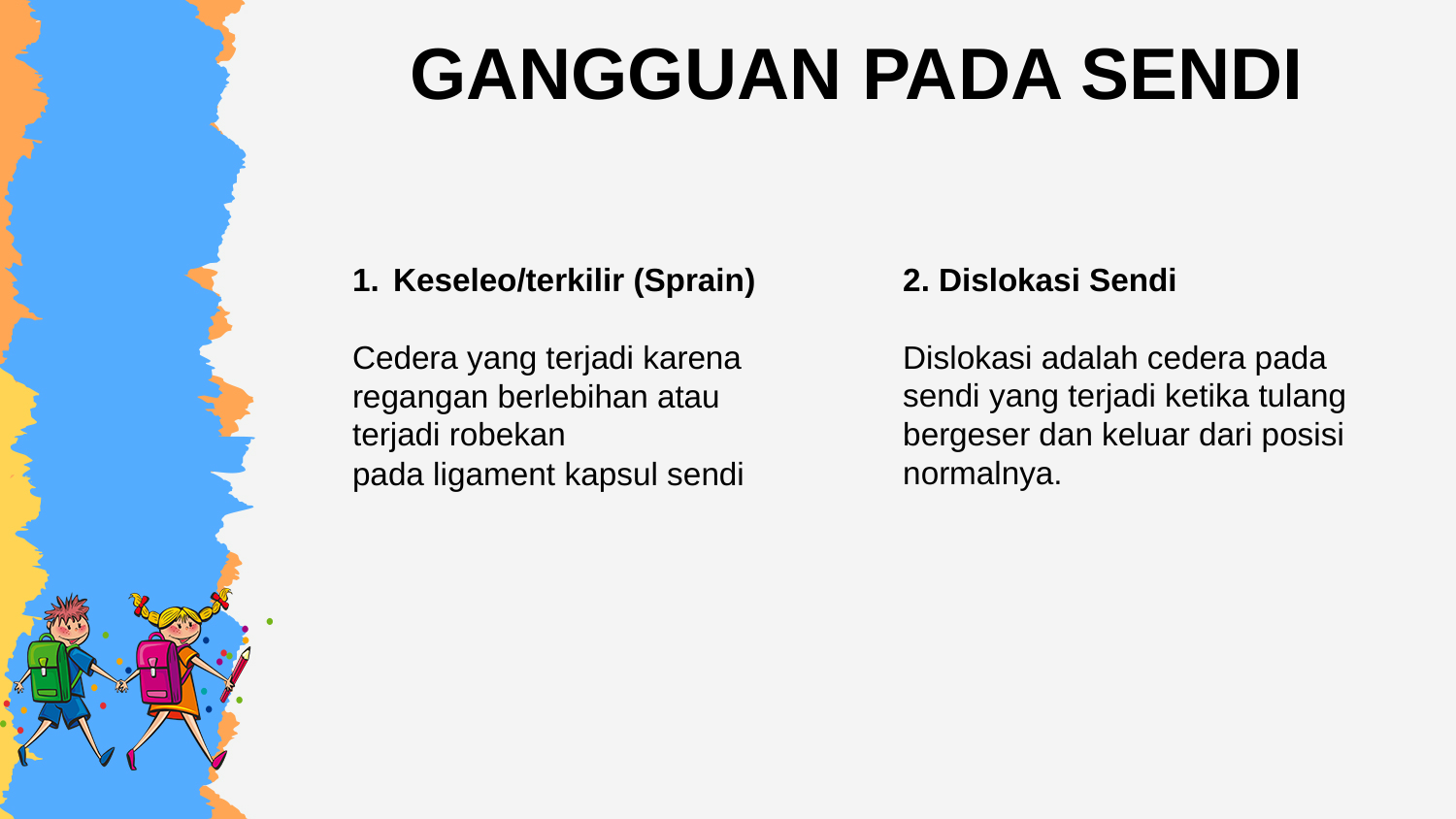

# GANGGUAN PADA SENDI
2. Dislokasi Sendi

Dislokasi adalah cedera pada
sendi yang terjadi ketika tulang
bergeser dan keluar dari posisi
normalnya.
Keseleo/terkilir (Sprain)

Cedera yang terjadi karena regangan berlebihan atau
terjadi robekan
pada ligament kapsul sendi